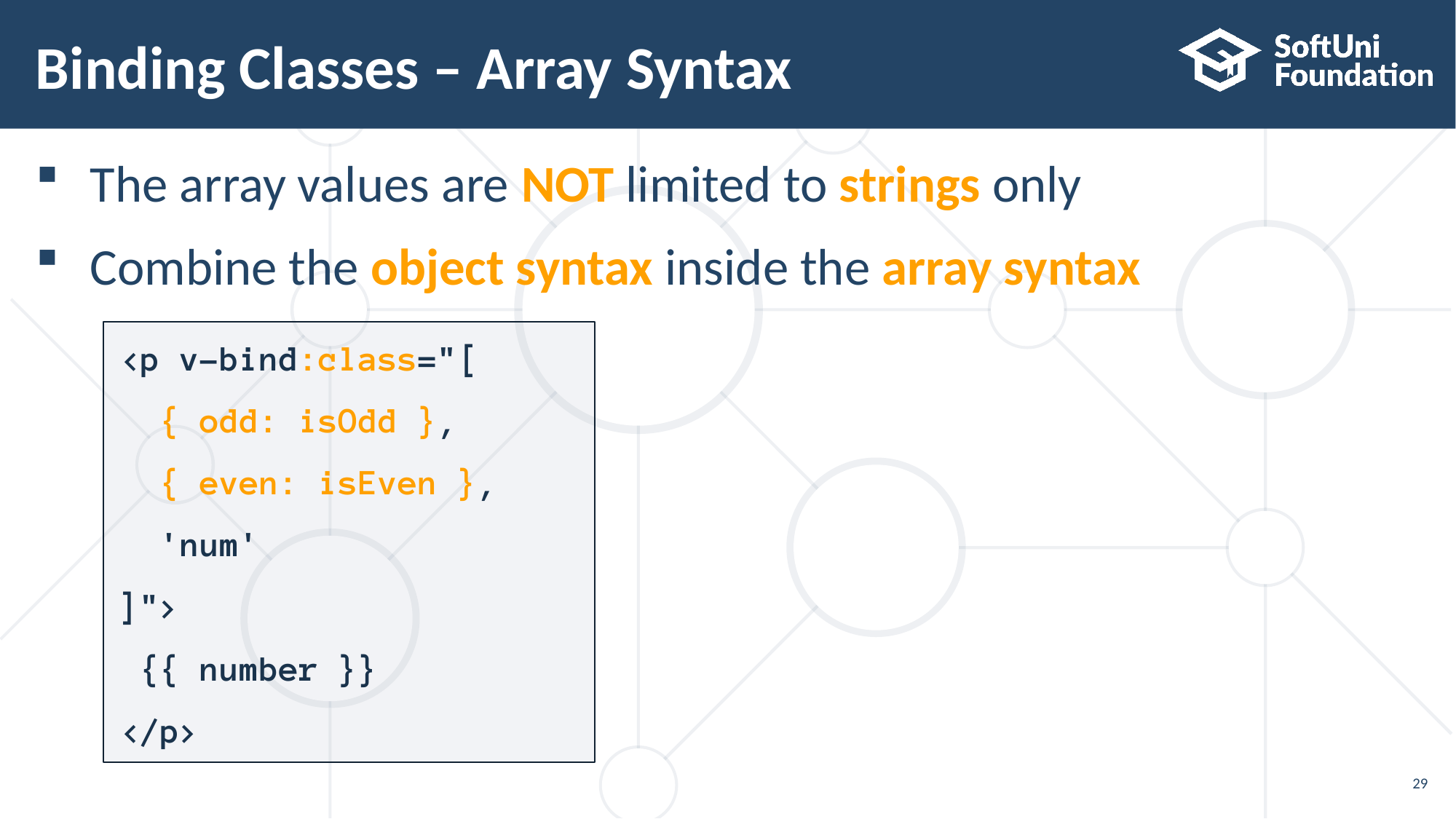

# Binding Classes – Array Syntax
The array values are NOT limited to strings only
Combine the object syntax inside the array syntax
<p v-bind:class="[
  { odd: isOdd },
  { even: isEven },
  'num'
]">
 {{ number }}
</p>
29